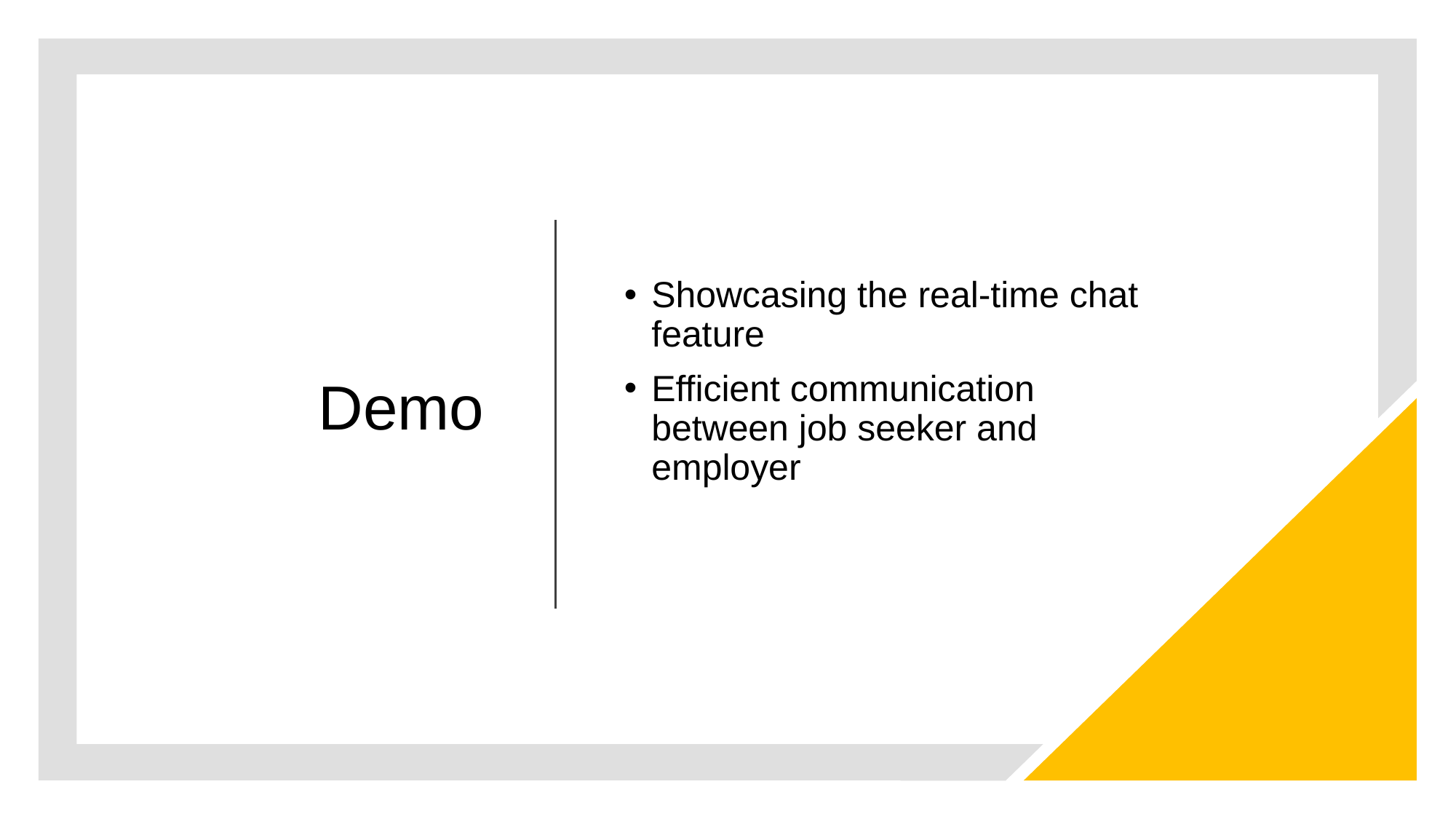

# Demo
Showcasing the real-time chat feature
Efficient communication between job seeker and employer